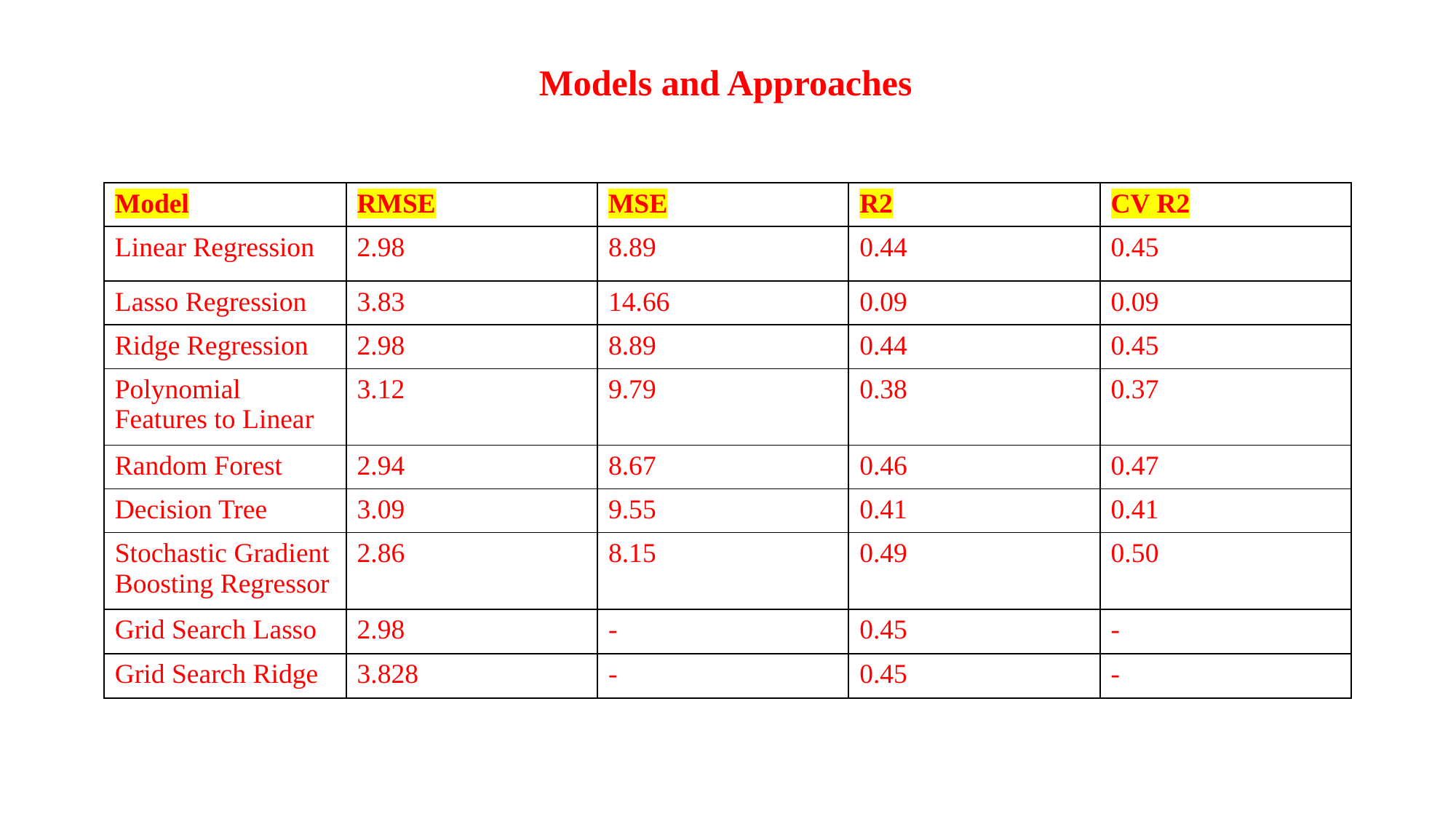

Models and Approaches
| Model | RMSE | MSE | R2 | CV R2 |
| --- | --- | --- | --- | --- |
| Linear Regression | 2.98 | 8.89 | 0.44 | 0.45 |
| Lasso Regression | 3.83 | 14.66 | 0.09 | 0.09 |
| Ridge Regression | 2.98 | 8.89 | 0.44 | 0.45 |
| Polynomial Features to Linear | 3.12 | 9.79 | 0.38 | 0.37 |
| Random Forest | 2.94 | 8.67 | 0.46 | 0.47 |
| Decision Tree | 3.09 | 9.55 | 0.41 | 0.41 |
| Stochastic Gradient Boosting Regressor | 2.86 | 8.15 | 0.49 | 0.50 |
| Grid Search Lasso | 2.98 | - | 0.45 | - |
| Grid Search Ridge | 3.828 | - | 0.45 | - |